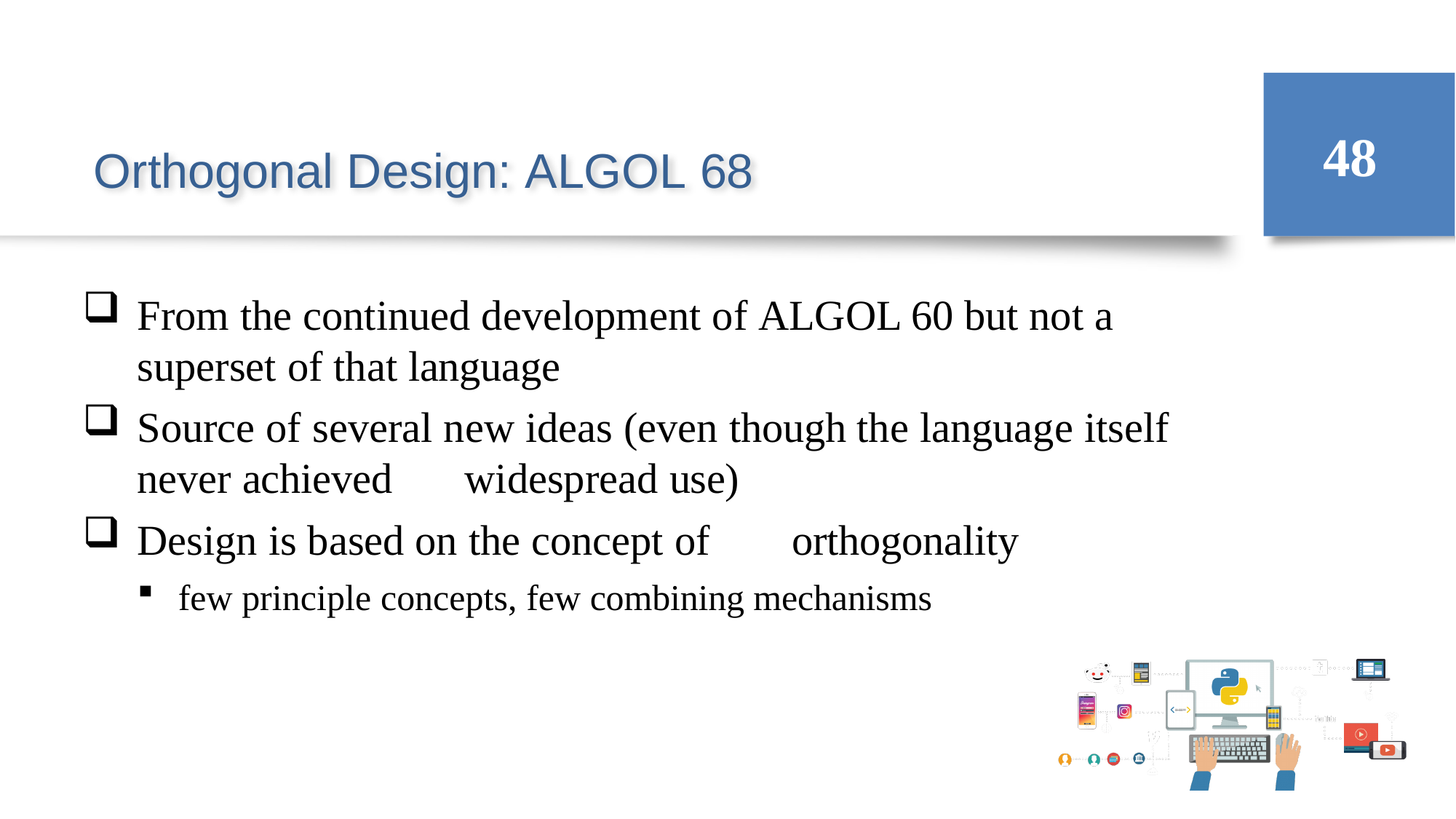

48
# Orthogonal Design: ALGOL 68
From the continued development of ALGOL 60 but not a superset of that language
Source of several new ideas (even though the language itself never achieved 	widespread use)
Design is based on the concept of 	orthogonality
few principle concepts, few combining mechanisms